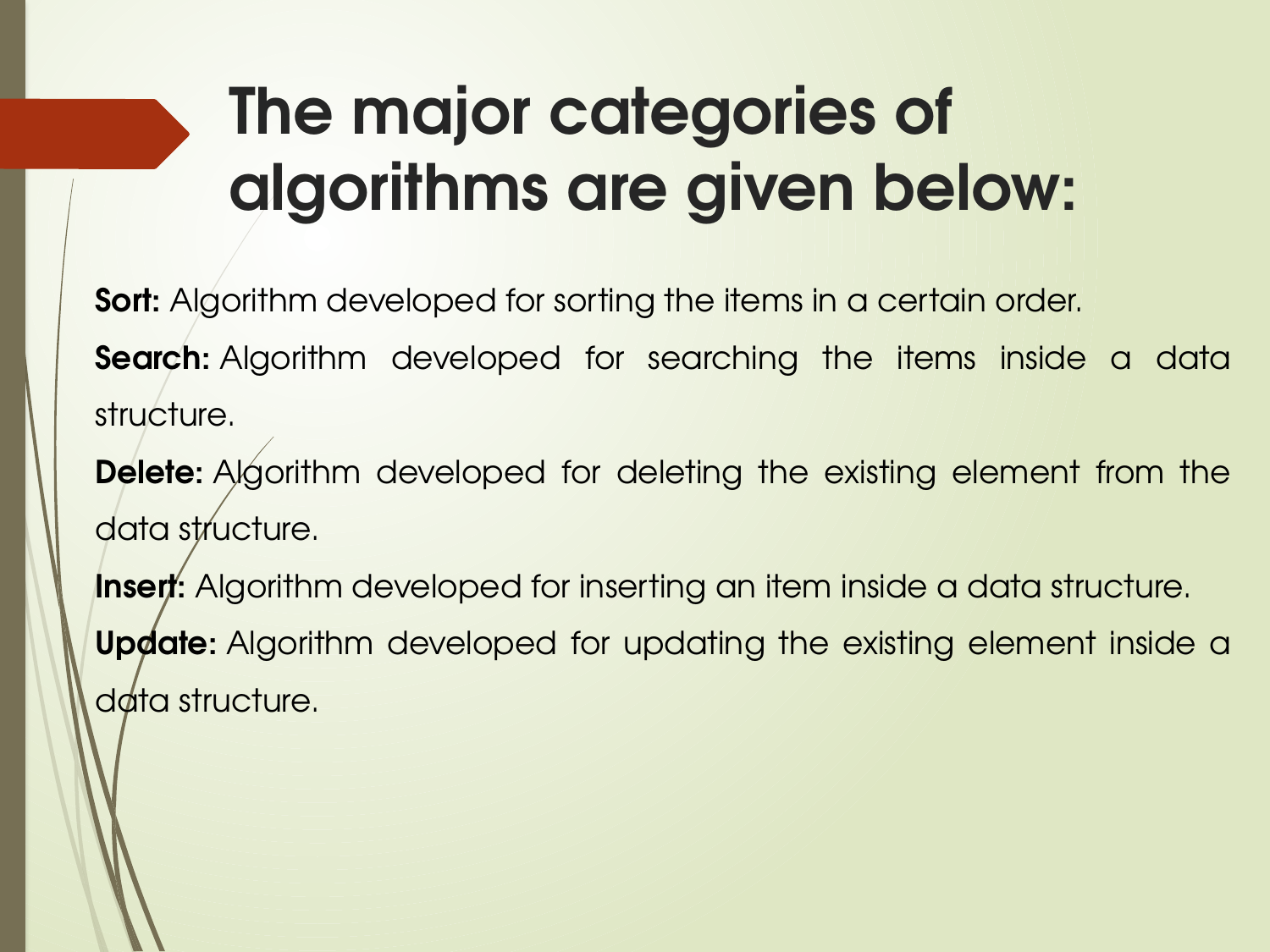

# The major categories of algorithms are given below:

Sort: Algorithm developed for sorting the items in a certain order.
Search: Algorithm developed for searching the items inside a data structure.
Delete: Algorithm developed for deleting the existing element from the data structure.
Insert: Algorithm developed for inserting an item inside a data structure.
Update: Algorithm developed for updating the existing element inside a data structure.